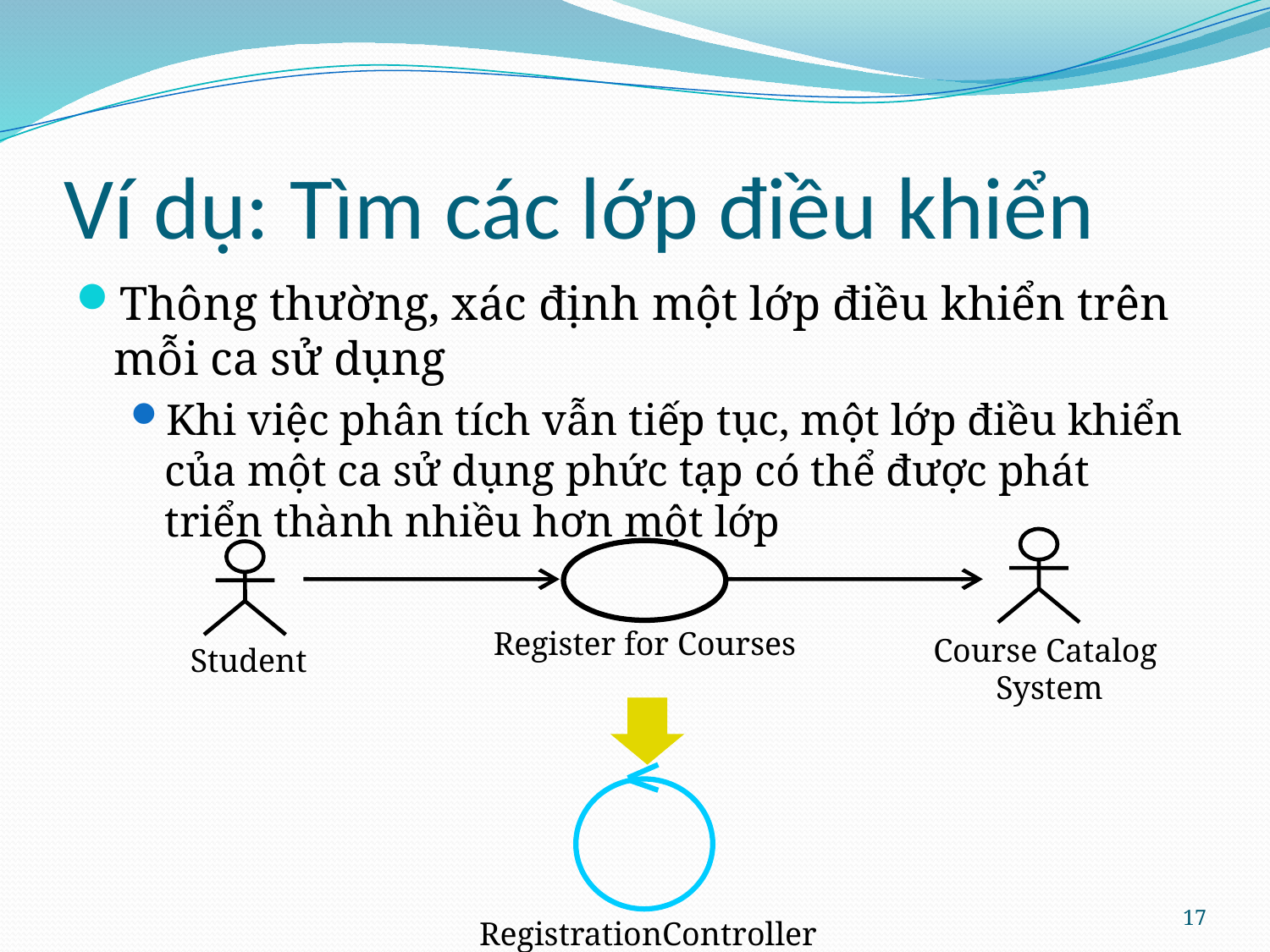

# Ví dụ: Tìm các lớp điều khiển
Thông thường, xác định một lớp điều khiển trên mỗi ca sử dụng
Khi việc phân tích vẫn tiếp tục, một lớp điều khiển của một ca sử dụng phức tạp có thể được phát triển thành nhiều hơn một lớp

Register for Courses
Course Catalog
System
Student

17
RegistrationController